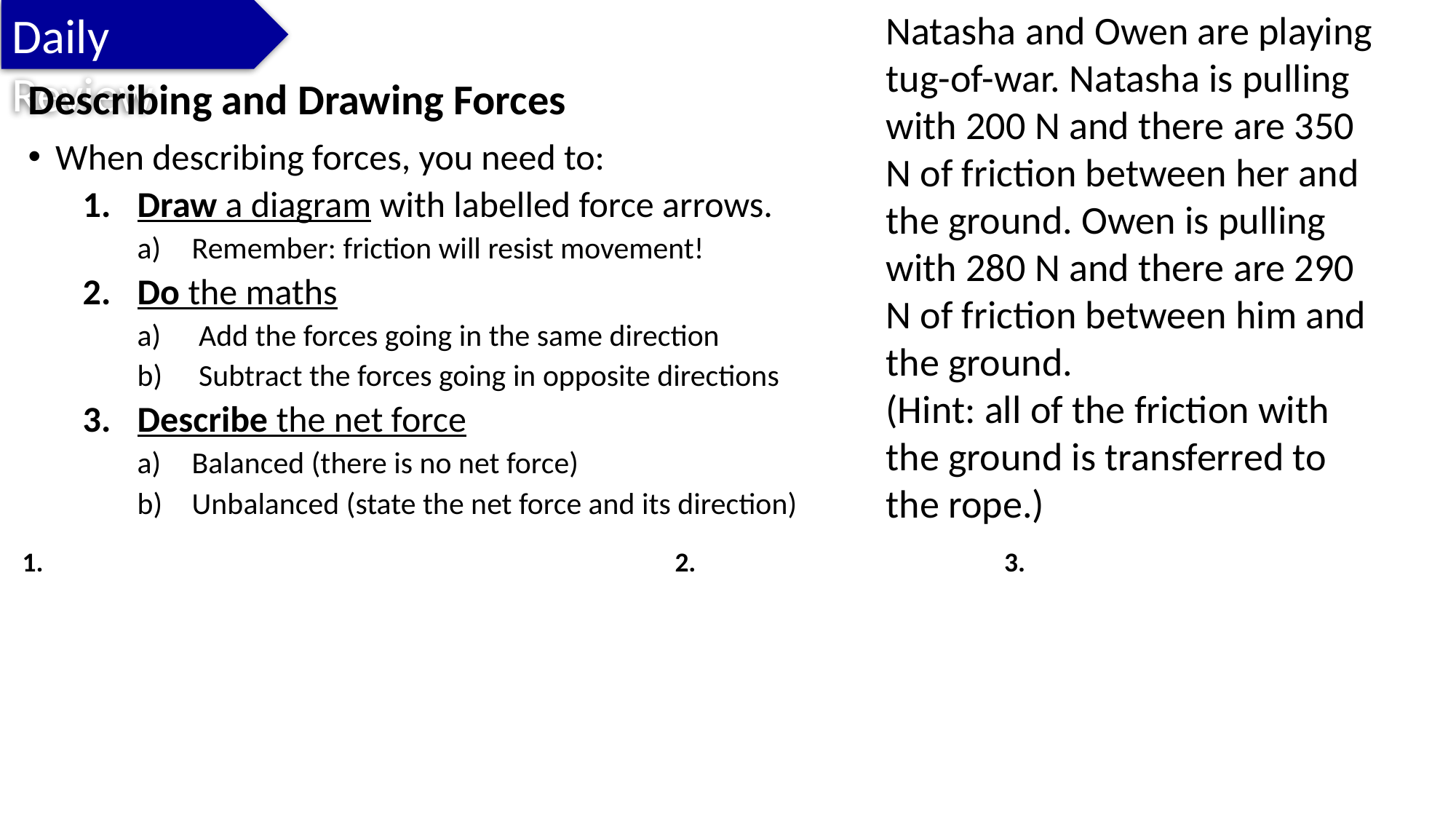

Daily Review
Natasha and Owen are playing tug-of-war. Natasha is pulling with 200 N and there are 350 N of friction between her and the ground. Owen is pulling with 280 N and there are 290 N of friction between him and the ground.
(Hint: all of the friction with the ground is transferred to the rope.)
Describing and Drawing Forces
When describing forces, you need to:
Draw a diagram with labelled force arrows.
Remember: friction will resist movement!
Do the maths
Add the forces going in the same direction
Subtract the forces going in opposite directions
Describe the net force
Balanced (there is no net force)
Unbalanced (state the net force and its direction)
1.
2.
3.